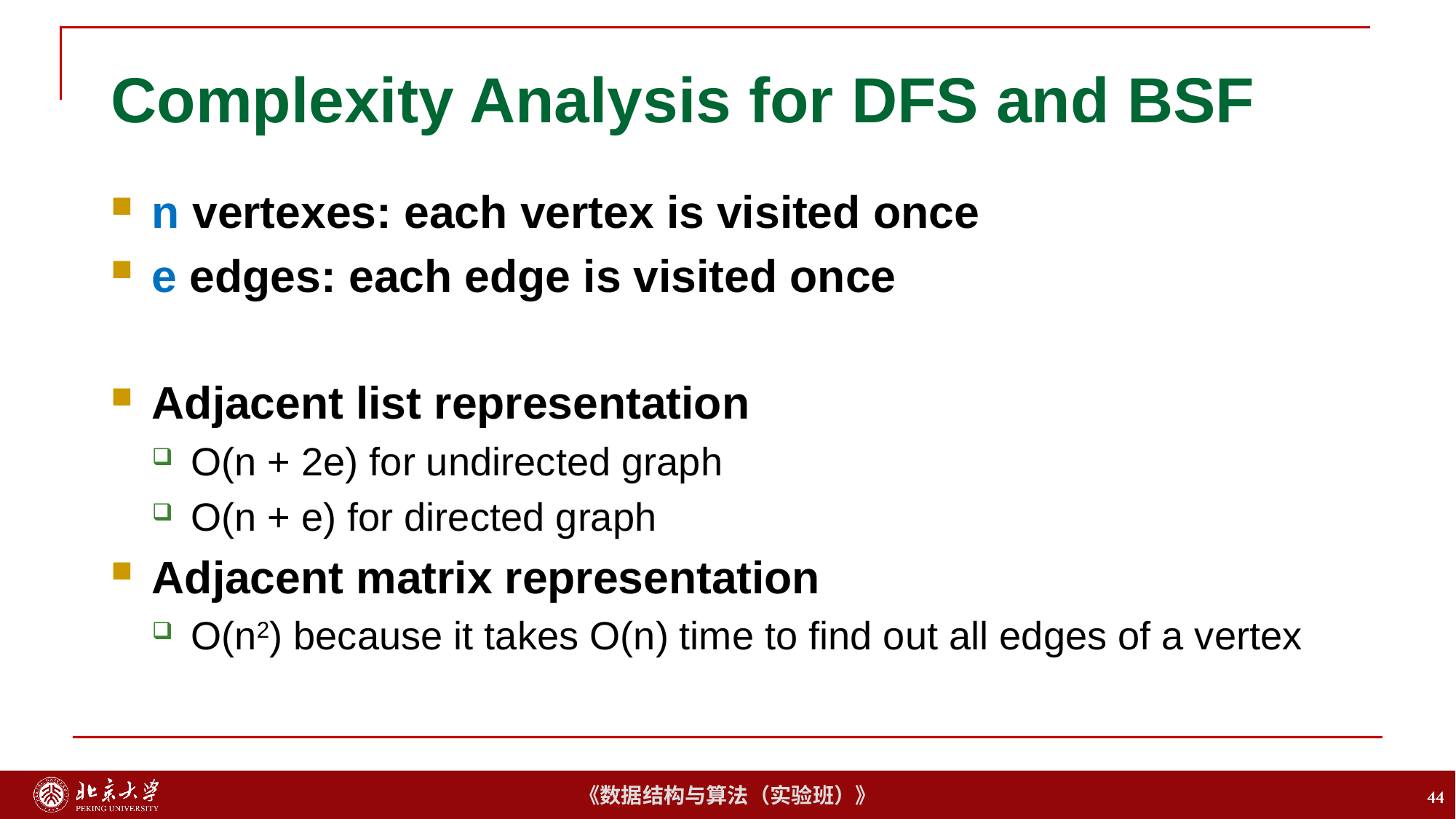

# Complexity Analysis for DFS and BSF
n vertexes: each vertex is visited once
e edges: each edge is visited once

Adjacent list representation
O(n + 2e) for undirected graph
O(n + e) for directed graph
Adjacent matrix representation
O(n2) because it takes O(n) time to find out all edges of a vertex
44